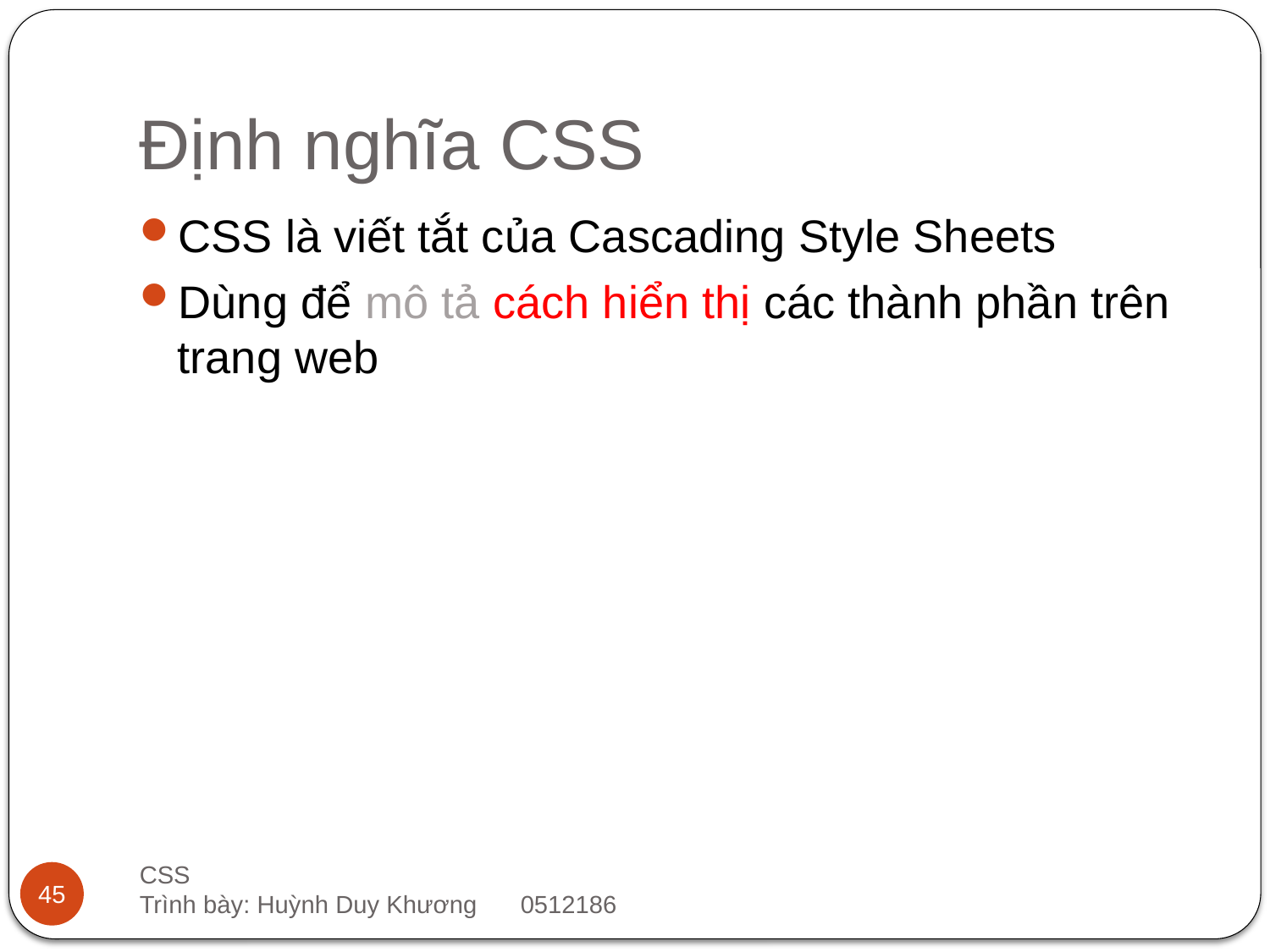

# Định nghĩa CSS
CSS là viết tắt của Cascading Style Sheets
Dùng để mô tả cách hiển thị các thành phần trên trang web

CSS
Trình bày: Huỳnh Duy Khương	0512186
45